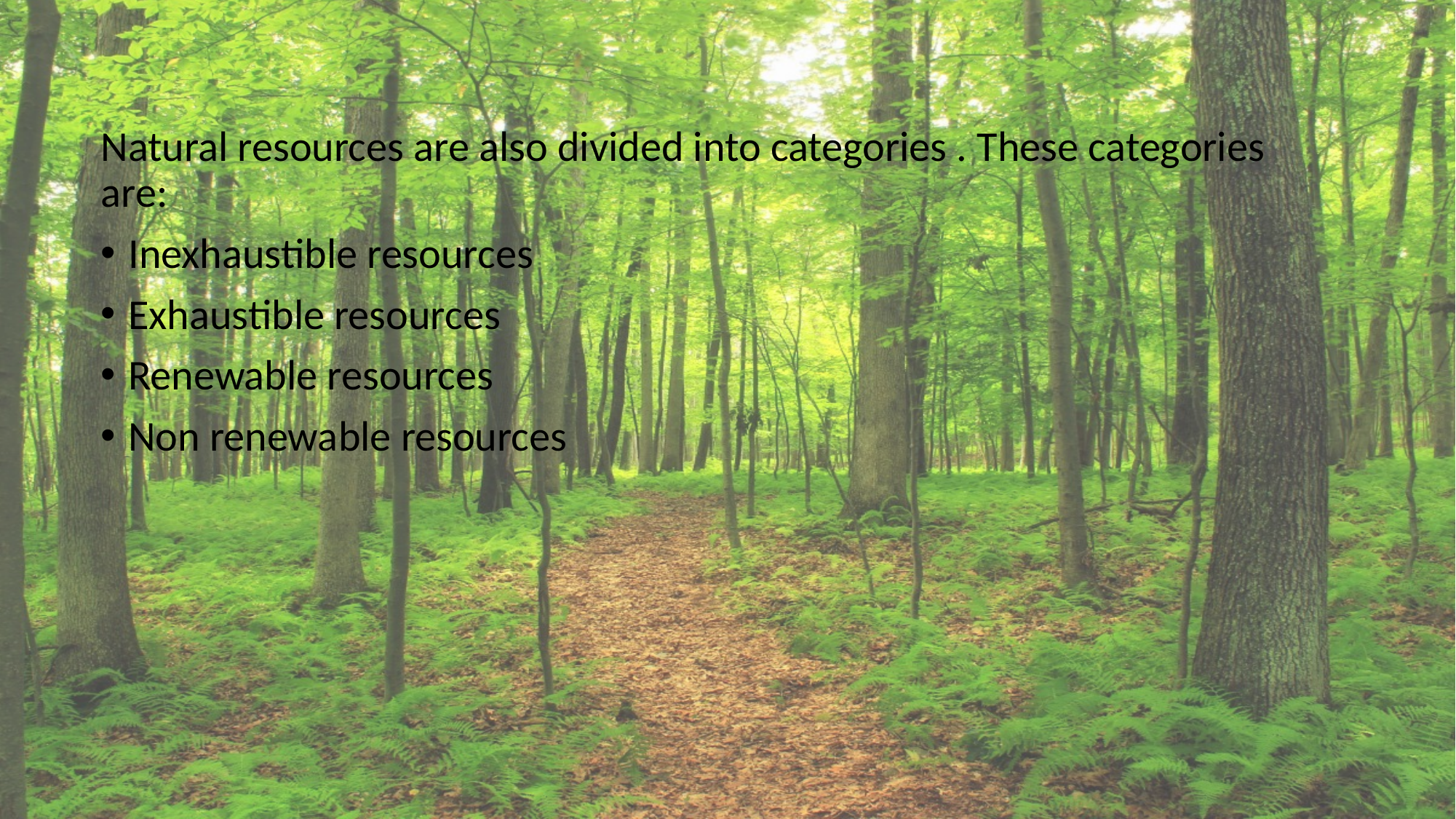

#
Natural resources are also divided into categories . These categories are:
Inexhaustible resources
Exhaustible resources
Renewable resources
Non renewable resources